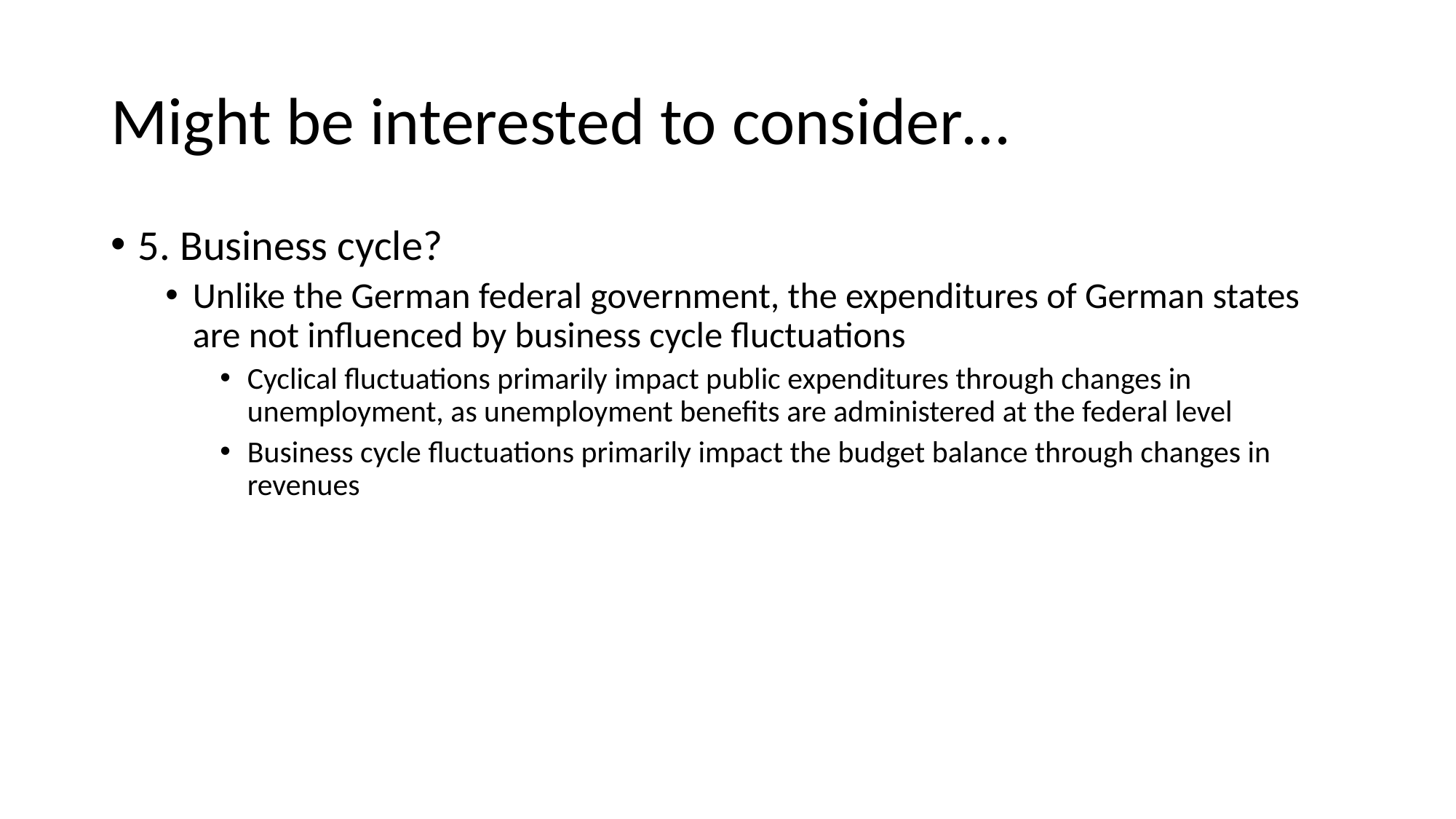

# Might be interested to consider…
5. Business cycle?
Unlike the German federal government, the expenditures of German states are not influenced by business cycle fluctuations
Cyclical fluctuations primarily impact public expenditures through changes in unemployment, as unemployment benefits are administered at the federal level
Business cycle fluctuations primarily impact the budget balance through changes in revenues